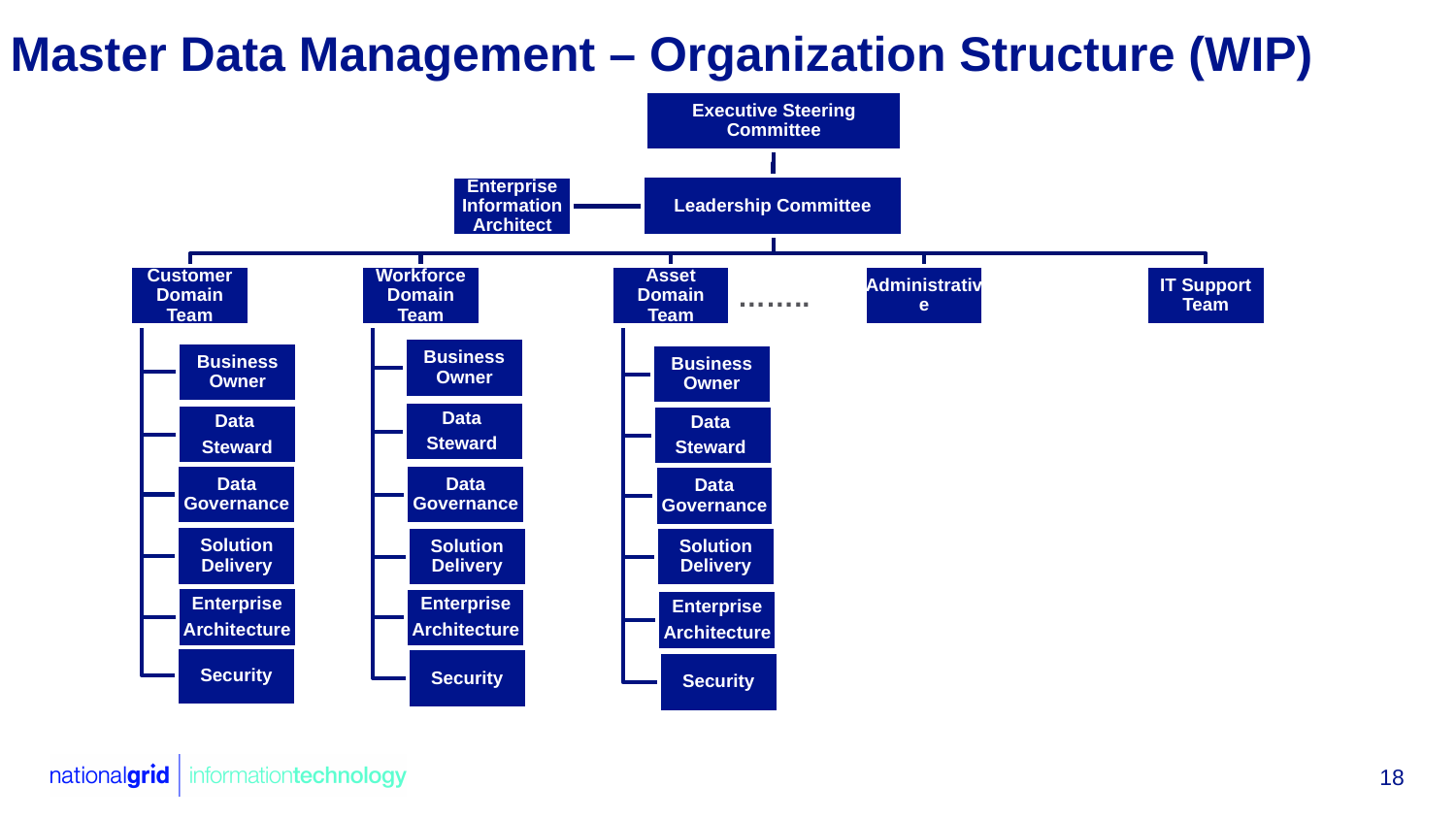

# Master Data Management – Organization Structure (WIP)
Executive Steering Committee
Customer Domain Team
Business Owner
Security
Data
Steward
Enterprise
Architecture
Solution Delivery
Data Governance
Workforce Domain Team
Business Owner
Data
Steward
Data Governance
Solution Delivery
Enterprise
Architecture
Security
Asset Domain Team
Business Owner
Data
Steward
Data Governance
Solution Delivery
Enterprise
Architecture
Security
IT Support Team
Administrative
Leadership Committee
Enterprise Information Architect
……..